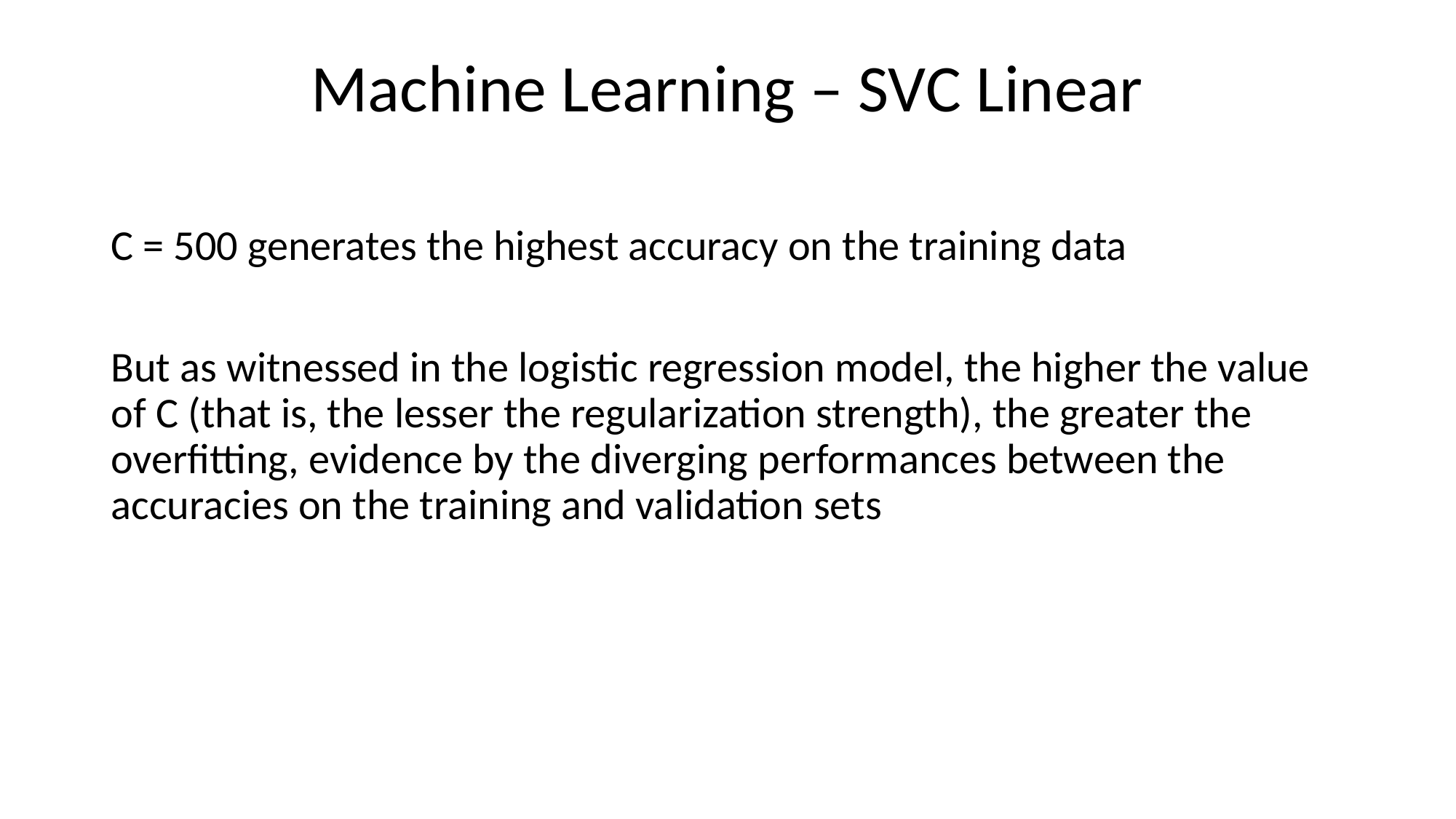

# Machine Learning – SVC Linear
C = 500 generates the highest accuracy on the training data

But as witnessed in the logistic regression model, the higher the value of C (that is, the lesser the regularization strength), the greater the overfitting, evidence by the diverging performances between the accuracies on the training and validation sets